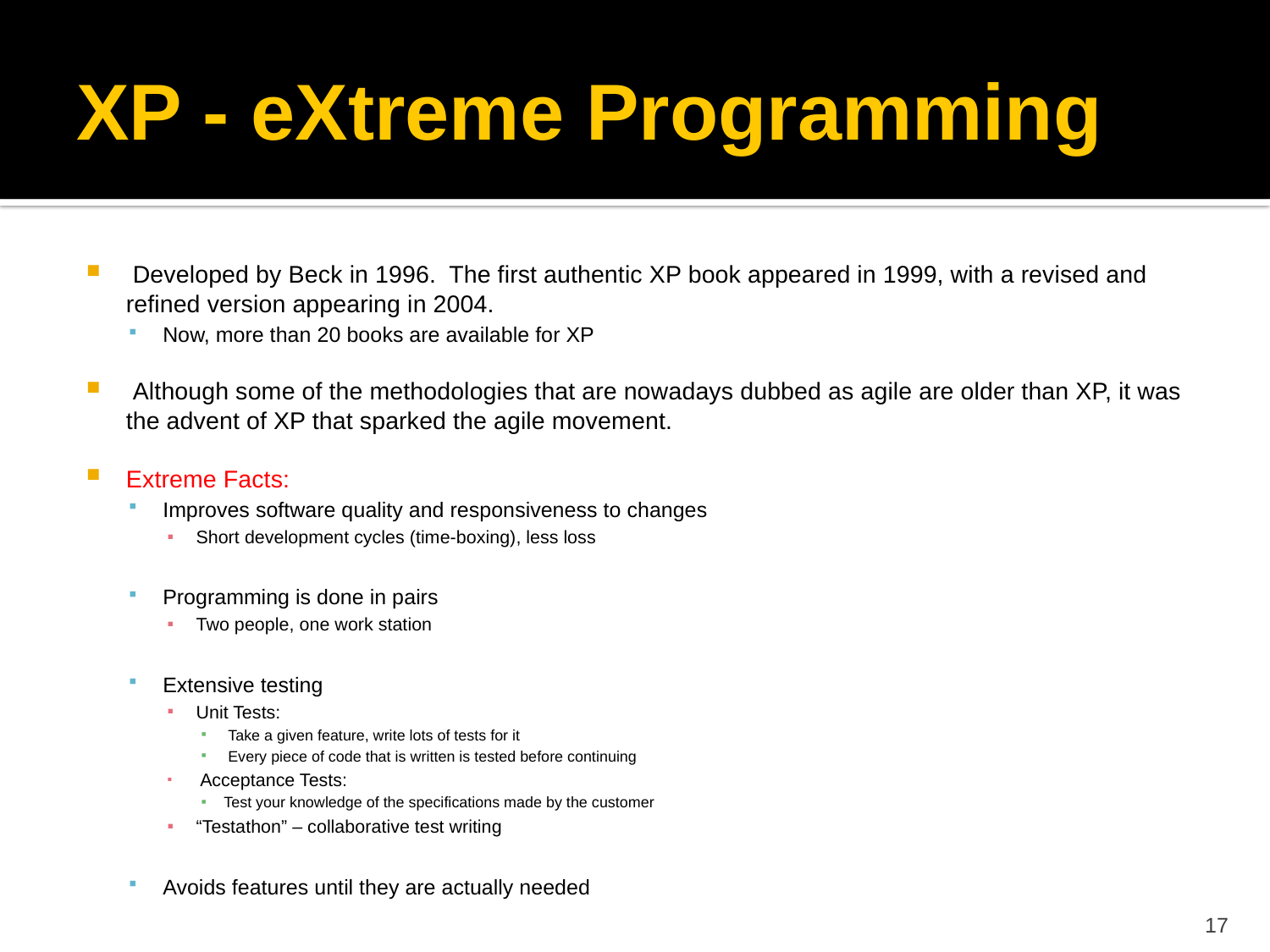

# XP - eXtreme Programming
 Developed by Beck in 1996.  The first authentic XP book appeared in 1999, with a revised and refined version appearing in 2004.
Now, more than 20 books are available for XP

 Although some of the methodologies that are nowadays dubbed as agile are older than XP, it was the advent of XP that sparked the agile movement.

Extreme Facts:
Improves software quality and responsiveness to changes
Short development cycles (time-boxing), less loss

Programming is done in pairs
Two people, one work station

Extensive testing
Unit Tests:
 Take a given feature, write lots of tests for it
 Every piece of code that is written is tested before continuing
 Acceptance Tests:
Test your knowledge of the specifications made by the customer
“Testathon” – collaborative test writing

Avoids features until they are actually needed

17